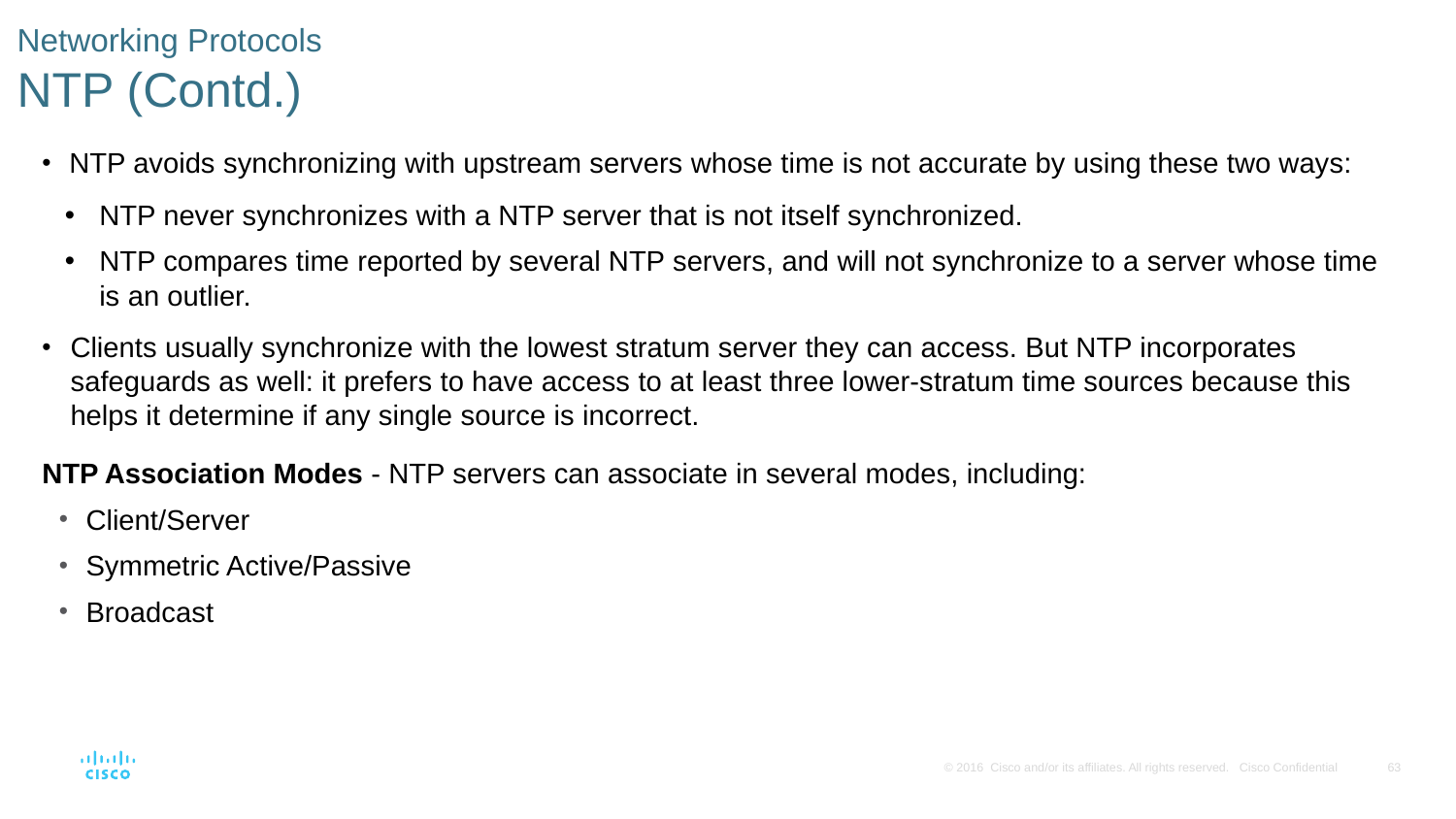

# Networking Protocols NTP (Contd.)
NTP avoids synchronizing with upstream servers whose time is not accurate by using these two ways:
NTP never synchronizes with a NTP server that is not itself synchronized.
NTP compares time reported by several NTP servers, and will not synchronize to a server whose time is an outlier.
Clients usually synchronize with the lowest stratum server they can access. But NTP incorporates safeguards as well: it prefers to have access to at least three lower-stratum time sources because this helps it determine if any single source is incorrect.
NTP Association Modes - NTP servers can associate in several modes, including:
Client/Server
Symmetric Active/Passive
Broadcast